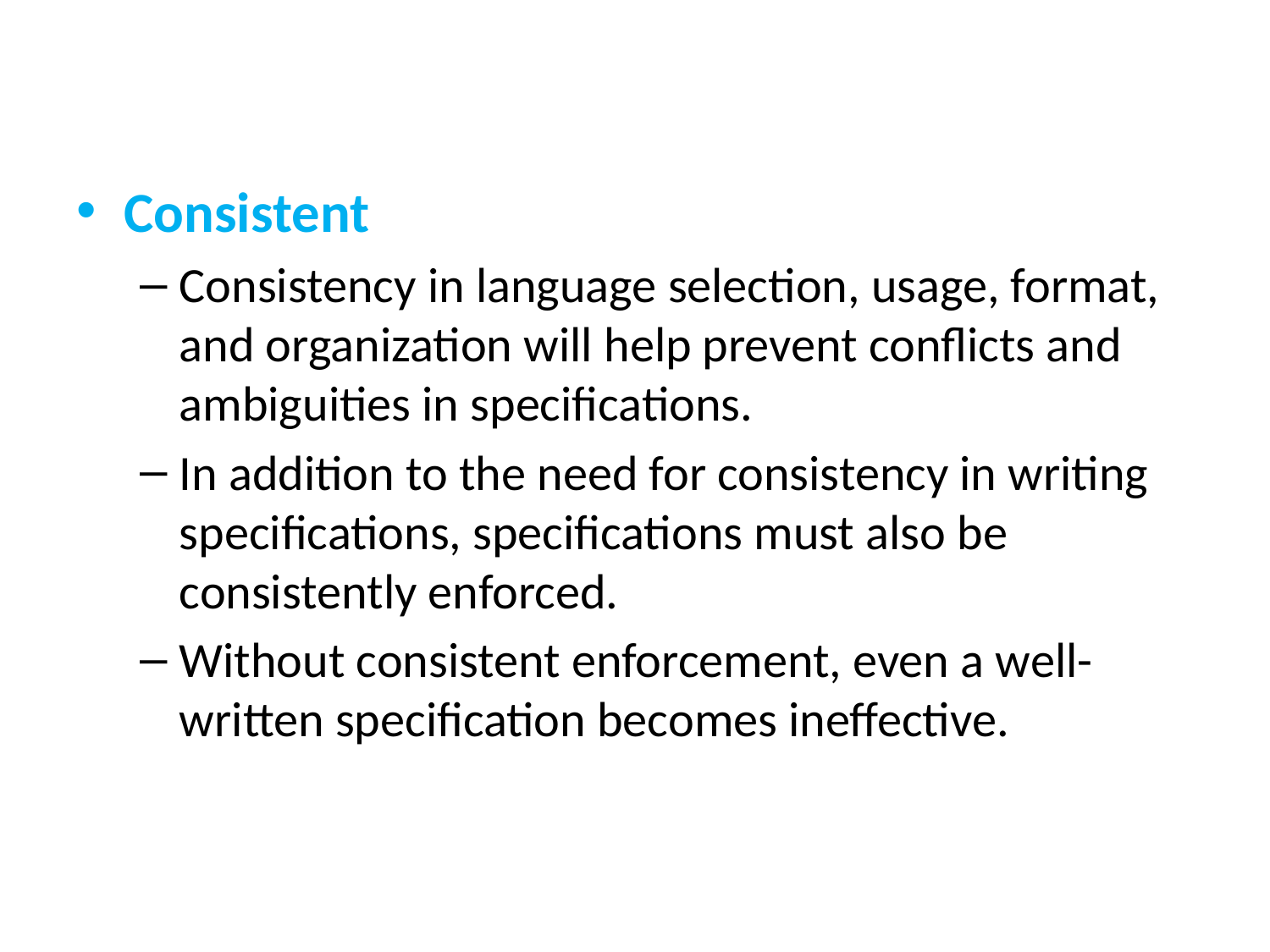

Consistent
Consistency in language selection, usage, format, and organization will help prevent conflicts and ambiguities in specifications.
In addition to the need for consistency in writing specifications, specifications must also be consistently enforced.
Without consistent enforcement, even a well-written specification becomes ineffective.